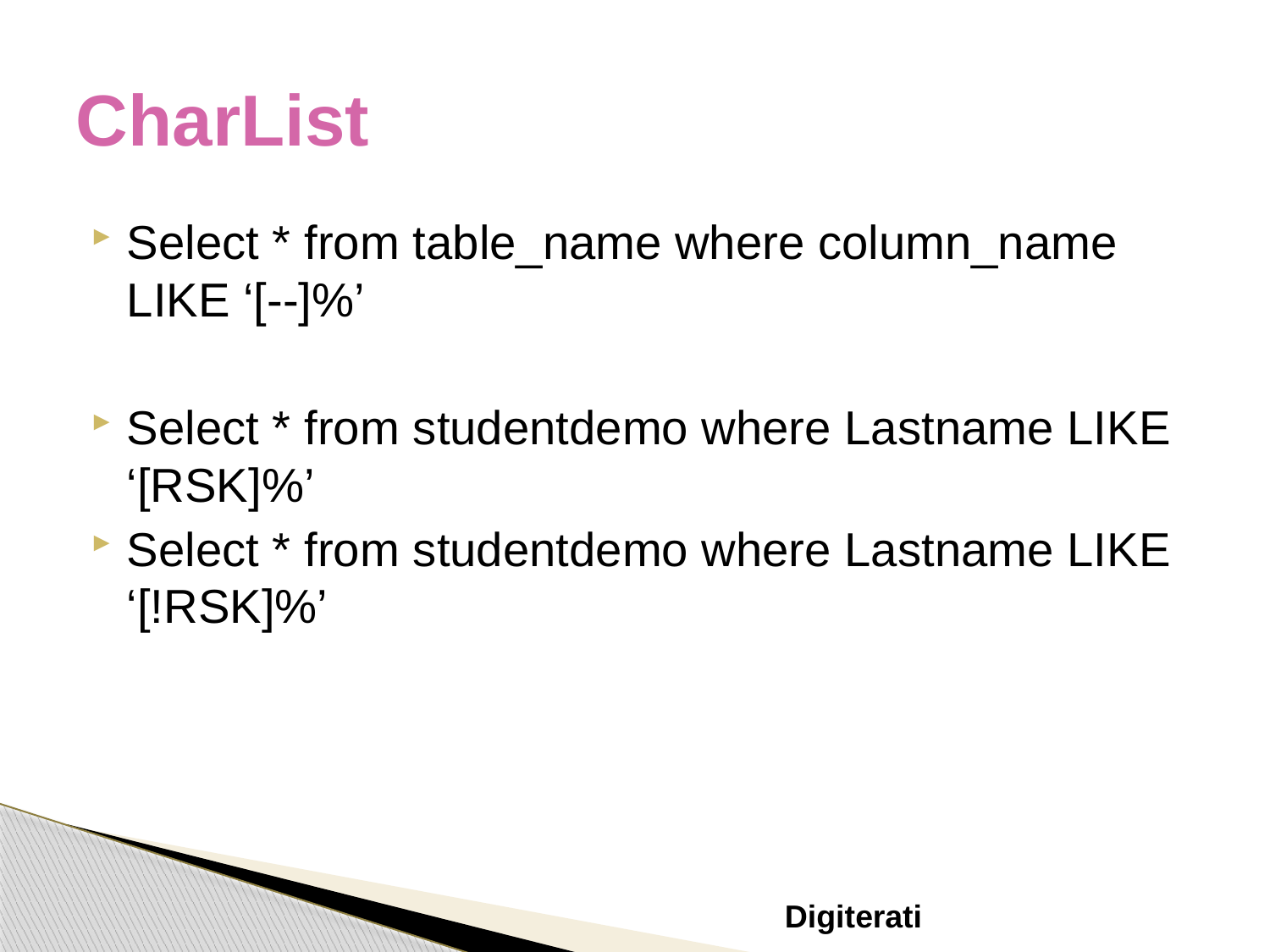

# CharList
Select * from table_name where column_name LIKE ‘[--]%’

Select * from studentdemo where Lastname LIKE ‘[RSK]%’
Select * from studentdemo where Lastname LIKE ‘[!RSK]%’

Digiterati